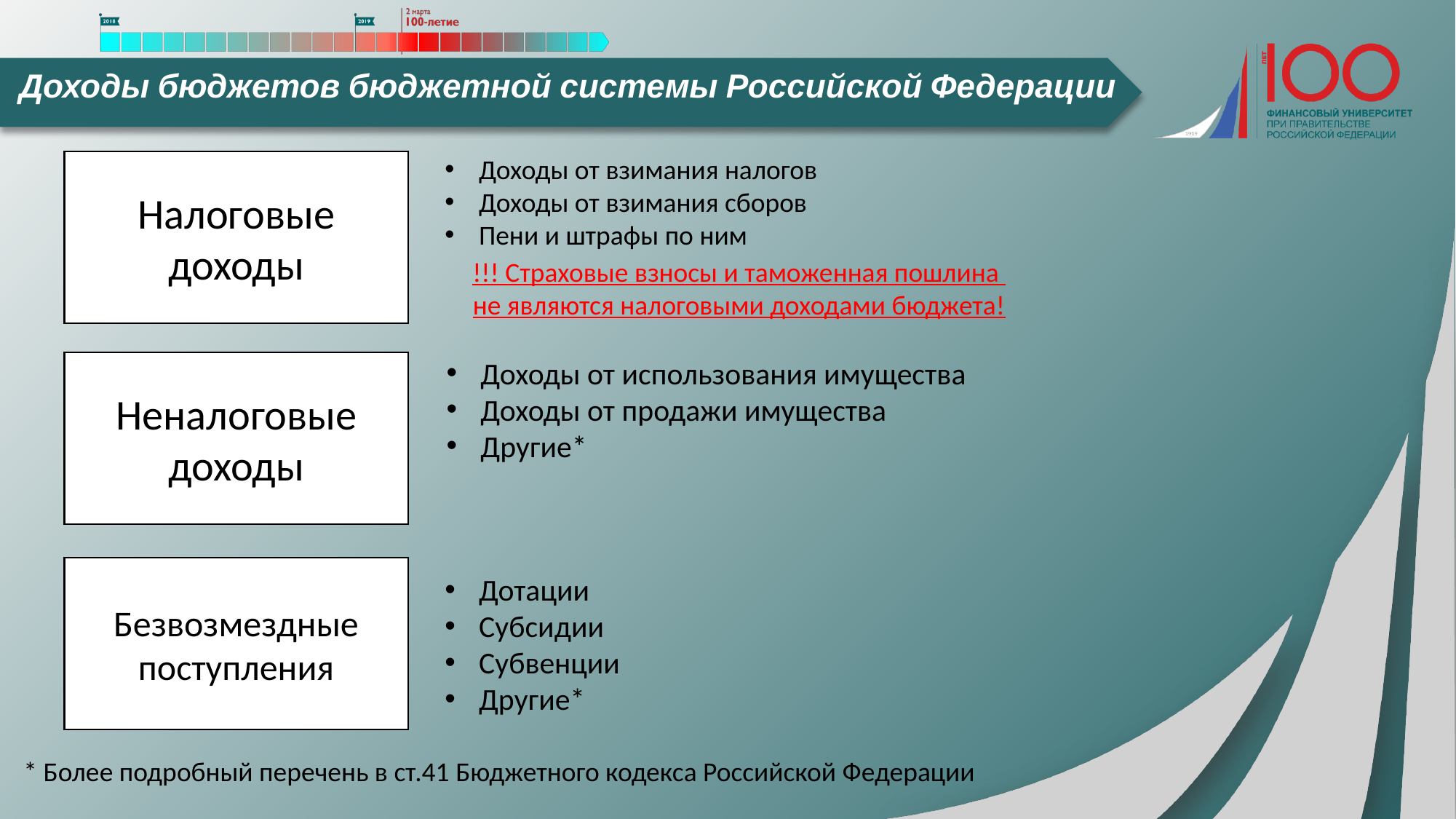

Доходы бюджетов бюджетной системы Российской Федерации
Доходы от взимания налогов
Доходы от взимания сборов
Пени и штрафы по ним
Налоговые доходы
!!! Страховые взносы и таможенная пошлина
не являются налоговыми доходами бюджета!
Доходы от использования имущества
Доходы от продажи имущества
Другие*
Неналоговые доходы
Безвозмездные поступления
Дотации
Субсидии
Субвенции
Другие*
* Более подробный перечень в ст.41 Бюджетного кодекса Российской Федерации